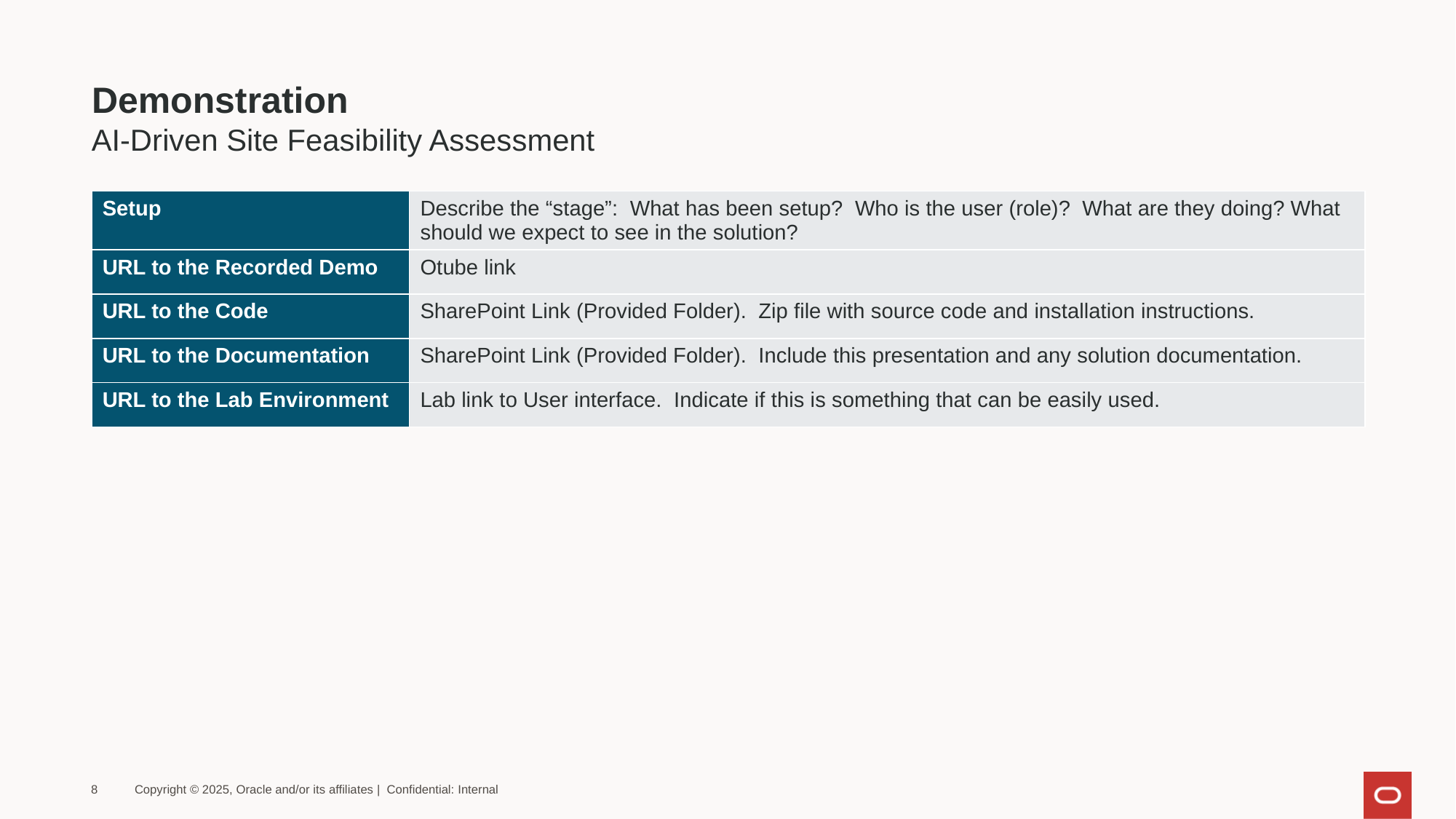

# Demonstration
AI-Driven Site Feasibility Assessment
| Setup | Describe the “stage”: What has been setup? Who is the user (role)? What are they doing? What should we expect to see in the solution? |
| --- | --- |
| URL to the Recorded Demo | Otube link |
| URL to the Code | SharePoint Link (Provided Folder). Zip file with source code and installation instructions. |
| URL to the Documentation | SharePoint Link (Provided Folder). Include this presentation and any solution documentation. |
| URL to the Lab Environment | Lab link to User interface. Indicate if this is something that can be easily used. |
8
Copyright © 2025, Oracle and/or its affiliates |  Confidential: Internal